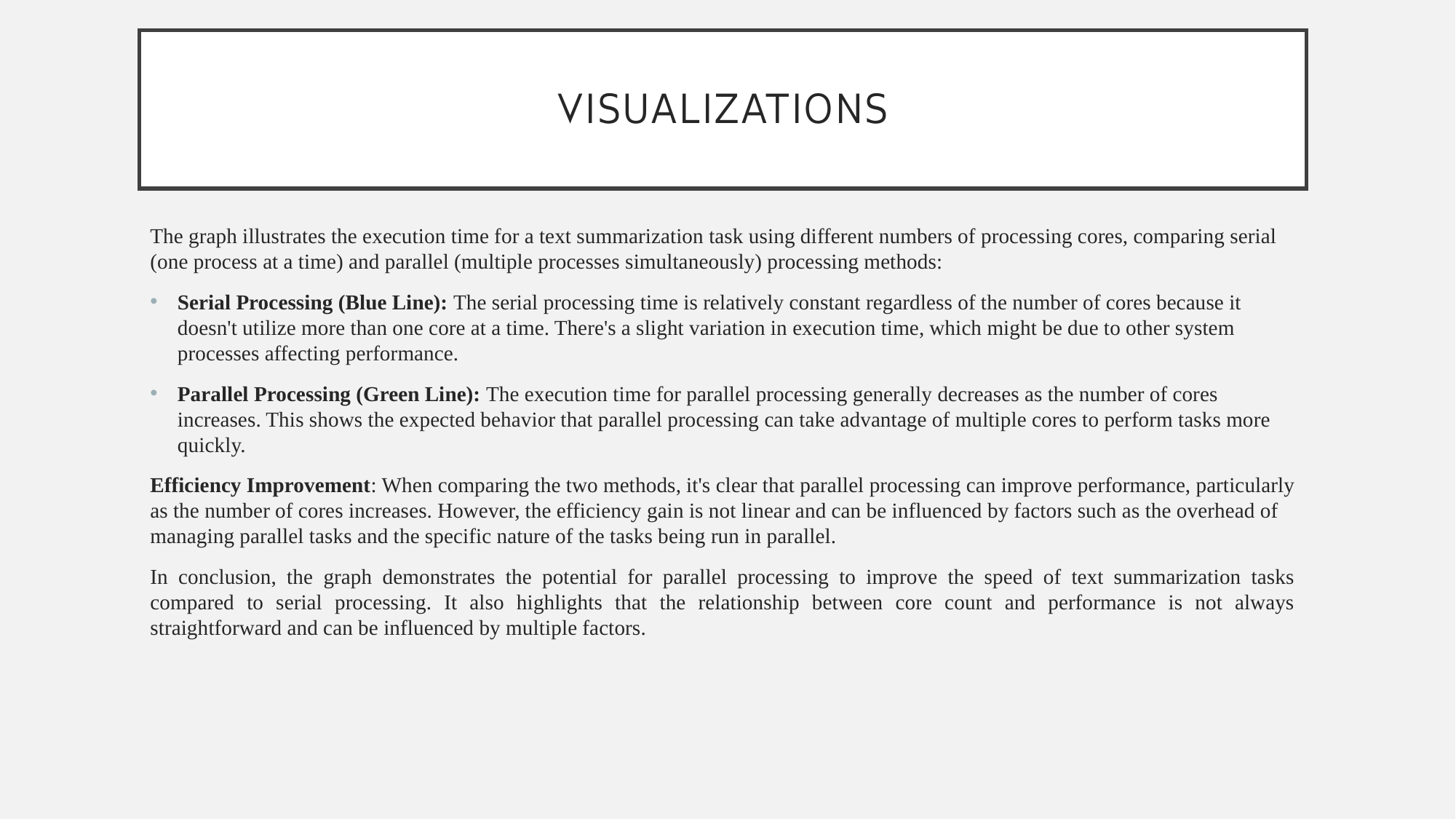

# visualizations
The graph illustrates the execution time for a text summarization task using different numbers of processing cores, comparing serial (one process at a time) and parallel (multiple processes simultaneously) processing methods:
Serial Processing (Blue Line): The serial processing time is relatively constant regardless of the number of cores because it doesn't utilize more than one core at a time. There's a slight variation in execution time, which might be due to other system processes affecting performance.
Parallel Processing (Green Line): The execution time for parallel processing generally decreases as the number of cores increases. This shows the expected behavior that parallel processing can take advantage of multiple cores to perform tasks more quickly.
Efficiency Improvement: When comparing the two methods, it's clear that parallel processing can improve performance, particularly as the number of cores increases. However, the efficiency gain is not linear and can be influenced by factors such as the overhead of managing parallel tasks and the specific nature of the tasks being run in parallel.
In conclusion, the graph demonstrates the potential for parallel processing to improve the speed of text summarization tasks compared to serial processing. It also highlights that the relationship between core count and performance is not always straightforward and can be influenced by multiple factors.